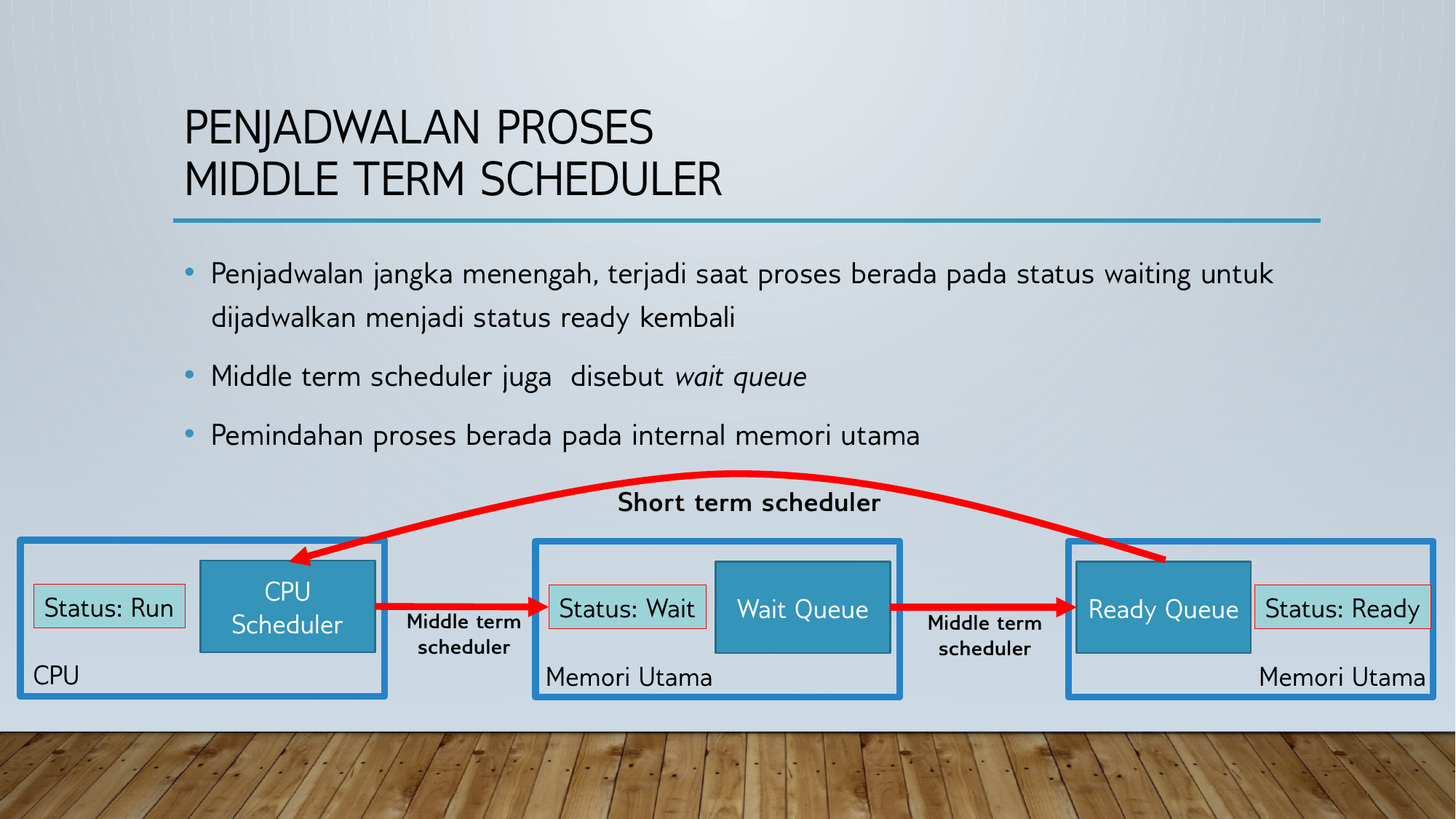

# PENJAdwalan proses MIDDLE term schedulER
Penjadwalan jangka menengah, terjadi saat proses berada pada status waiting untuk dijadwalkan menjadi status ready kembali
Middle term scheduler juga  disebut wait queue
Pemindahan proses berada pada internal memori utama

Short term scheduler

CPU Scheduler
Wait Queue
Ready Queue
Status: Run
Status: Wait
Status: Ready
Middle term scheduler
Middle term scheduler
CPU
Memori Utama
Memori Utama